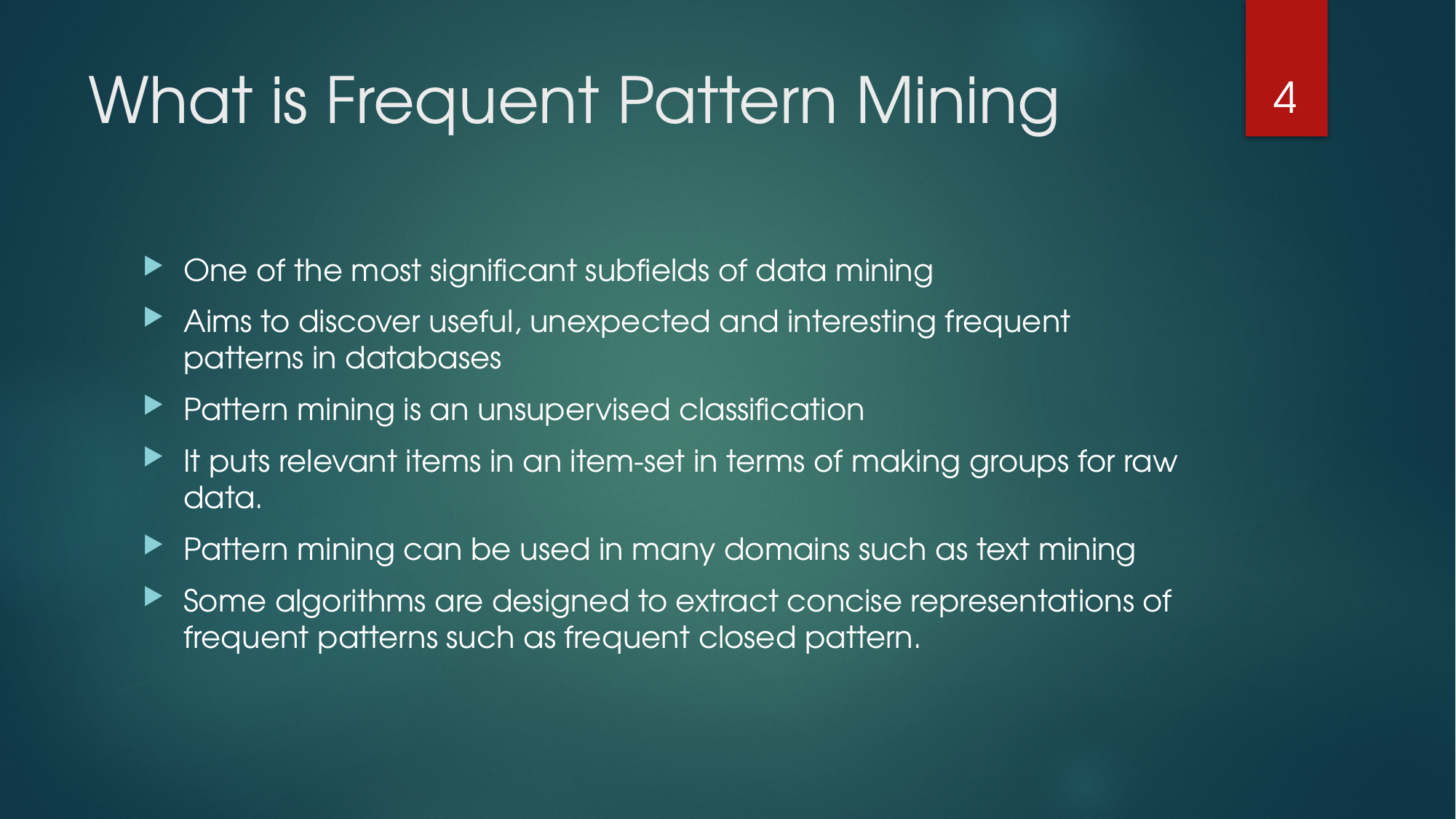

4
# What is Frequent Pattern Mining
One of the most significant subfields of data mining
Aims to discover useful, unexpected and interesting frequent patterns in databases
Pattern mining is an unsupervised classification
It puts relevant items in an item-set in terms of making groups for raw data.
Pattern mining can be used in many domains such as text mining
Some algorithms are designed to extract concise representations of frequent patterns such as frequent closed pattern.